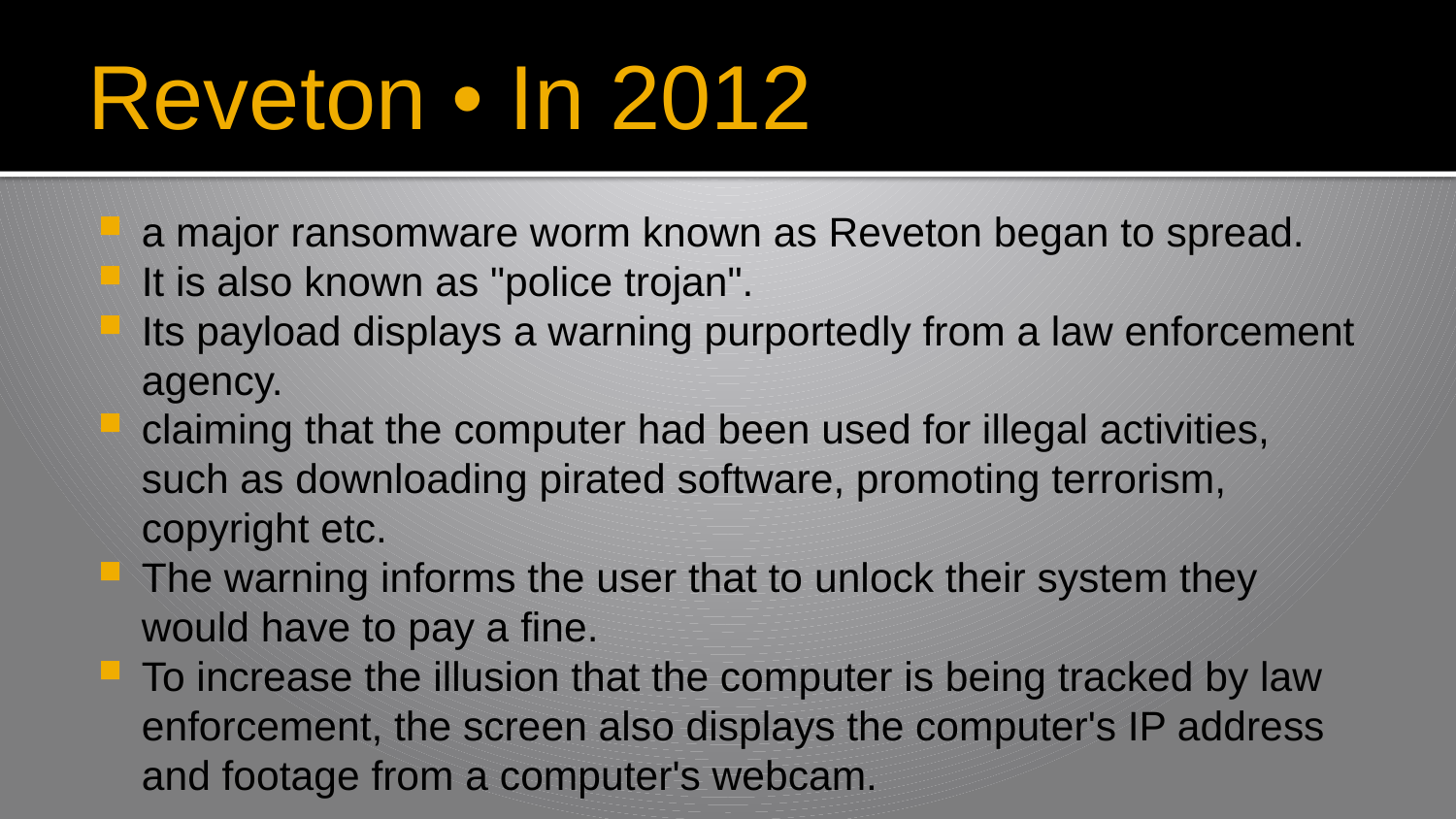

# Reveton • In 2012
a major ransomware worm known as Reveton began to spread.
It is also known as "police trojan".
Its payload displays a warning purportedly from a law enforcement agency.
claiming that the computer had been used for illegal activities, such as downloading pirated software, promoting terrorism, copyright etc.
The warning informs the user that to unlock their system they would have to pay a fine.
To increase the illusion that the computer is being tracked by law enforcement, the screen also displays the computer's IP address and footage from a computer's webcam.